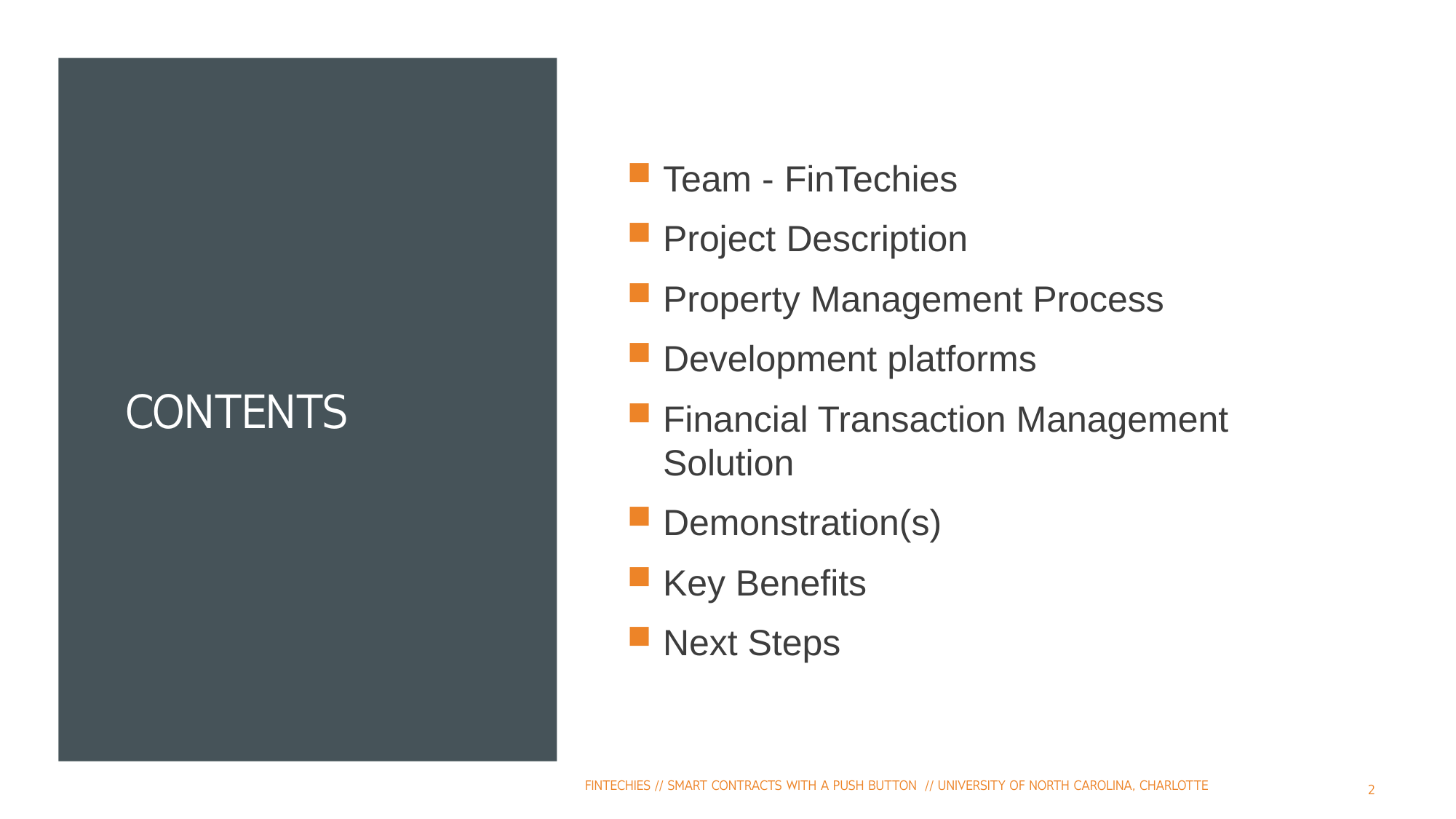

# Contents
Team - FinTechies
Project Description
Property Management Process
Development platforms
Financial Transaction Management Solution
Demonstration(s)
Key Benefits
Next Steps
FinTechies // Smart Contracts with a Push Button  // University of North Carolina, CHarlotte
2